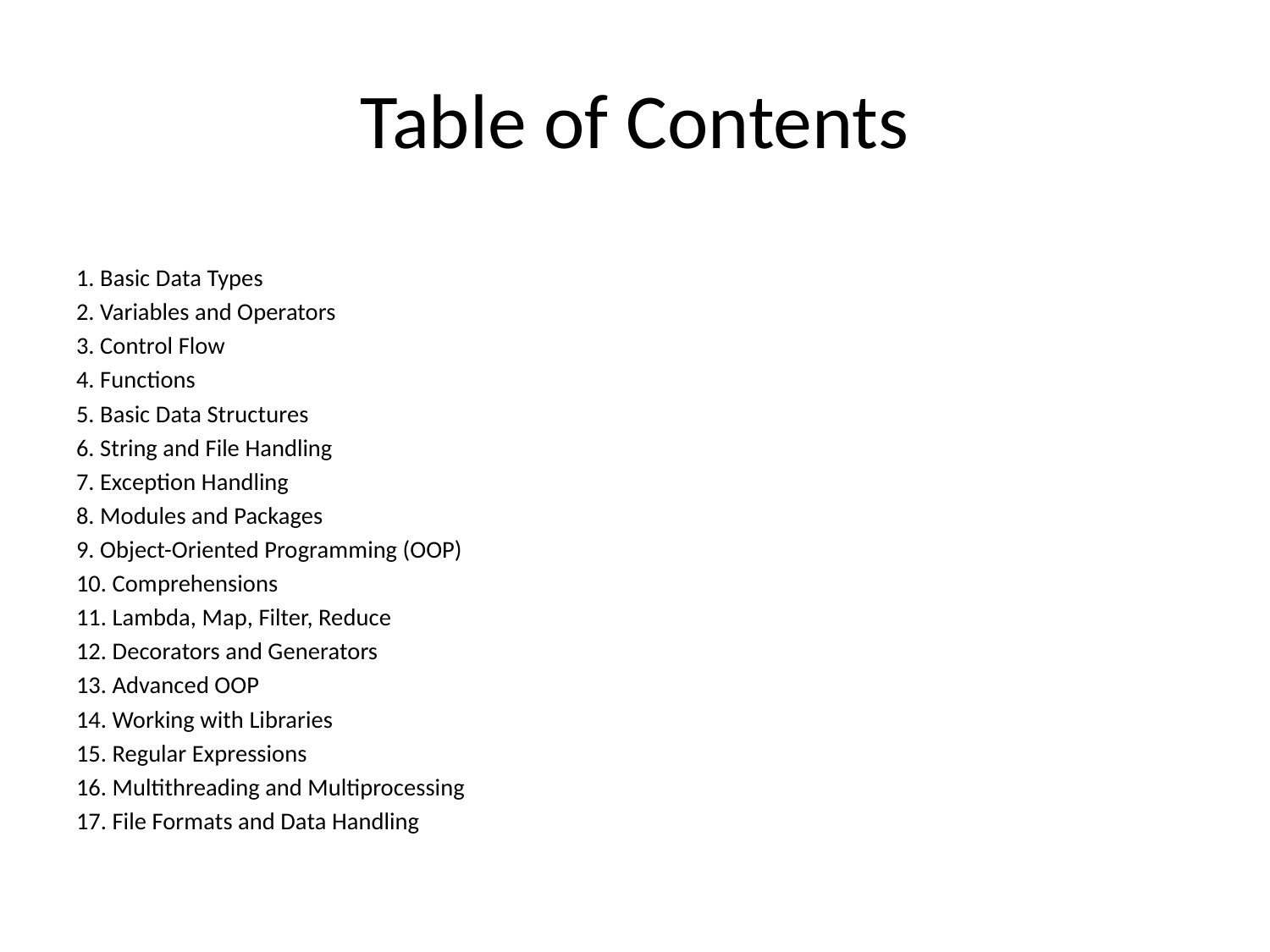

# Table of Contents

1. Basic Data Types
2. Variables and Operators
3. Control Flow
4. Functions
5. Basic Data Structures
6. String and File Handling
7. Exception Handling
8. Modules and Packages
9. Object-Oriented Programming (OOP)
10. Comprehensions
11. Lambda, Map, Filter, Reduce
12. Decorators and Generators
13. Advanced OOP
14. Working with Libraries
15. Regular Expressions
16. Multithreading and Multiprocessing
17. File Formats and Data Handling